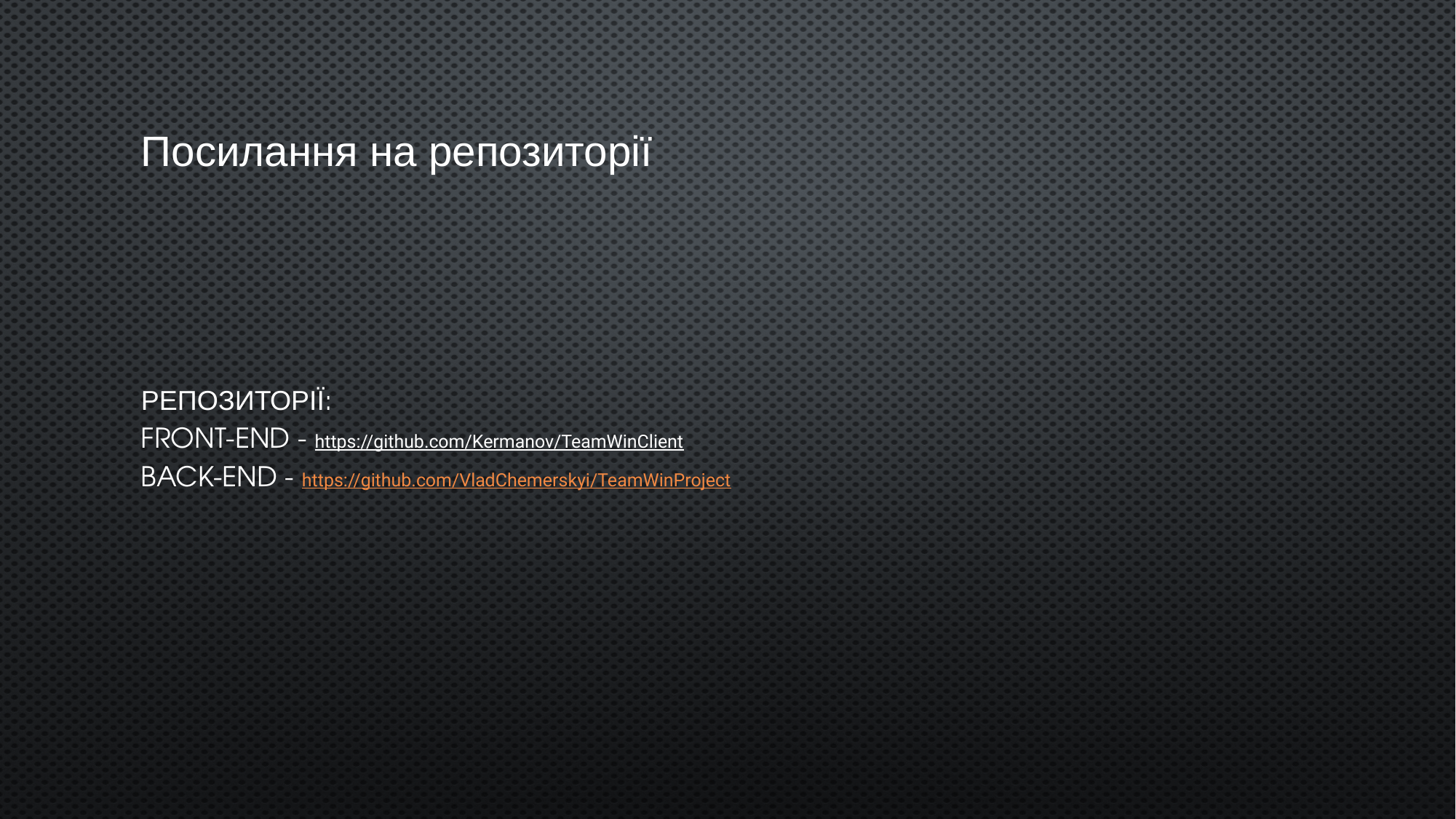

# Посилання на репозиторії
Репозиторії:
Front-end - https://github.com/Kermanov/TeamWinClient
Back-end - https://github.com/VladChemerskyi/TeamWinProject